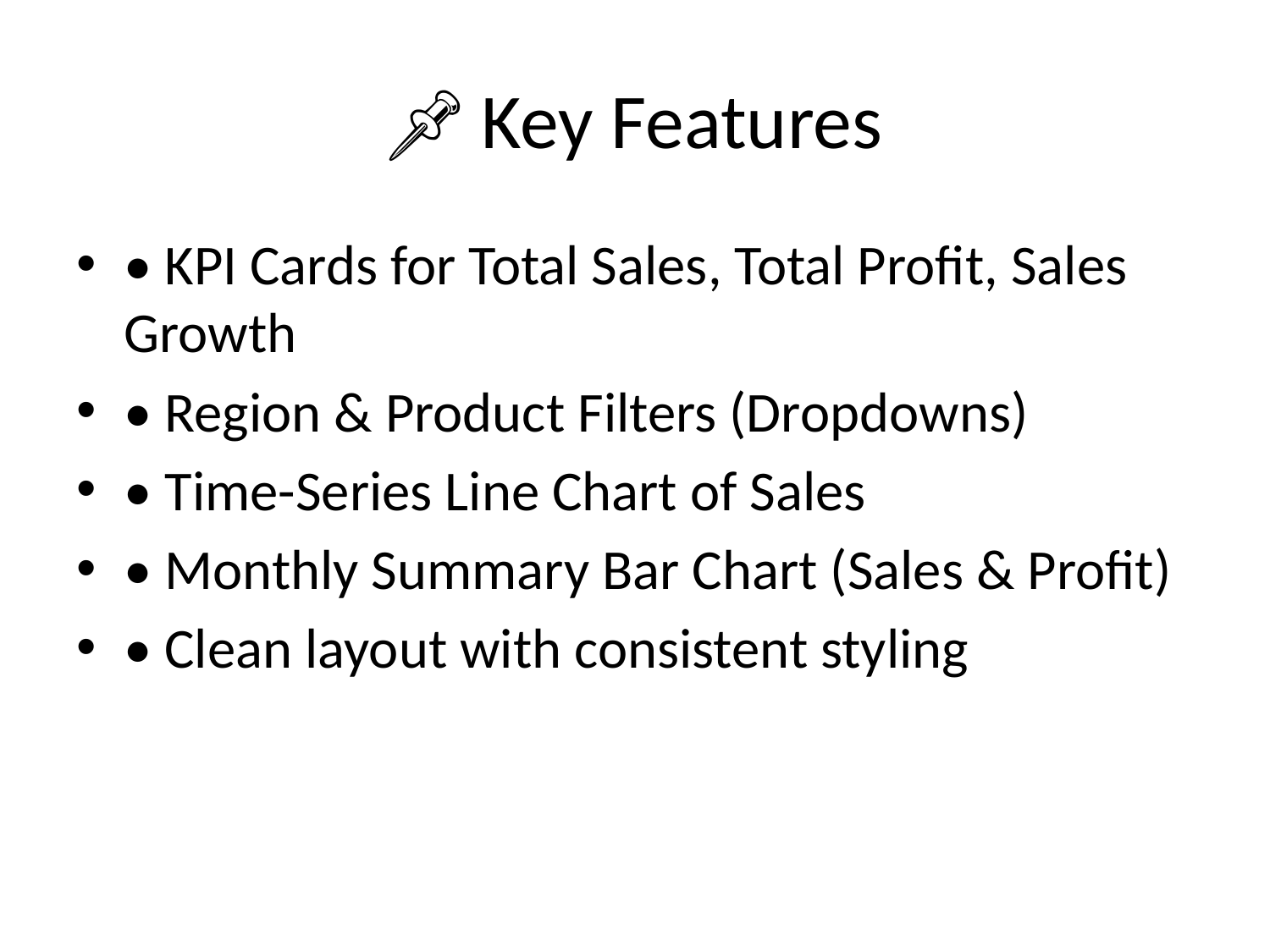

# 📌 Key Features
• KPI Cards for Total Sales, Total Profit, Sales Growth
• Region & Product Filters (Dropdowns)
• Time-Series Line Chart of Sales
• Monthly Summary Bar Chart (Sales & Profit)
• Clean layout with consistent styling